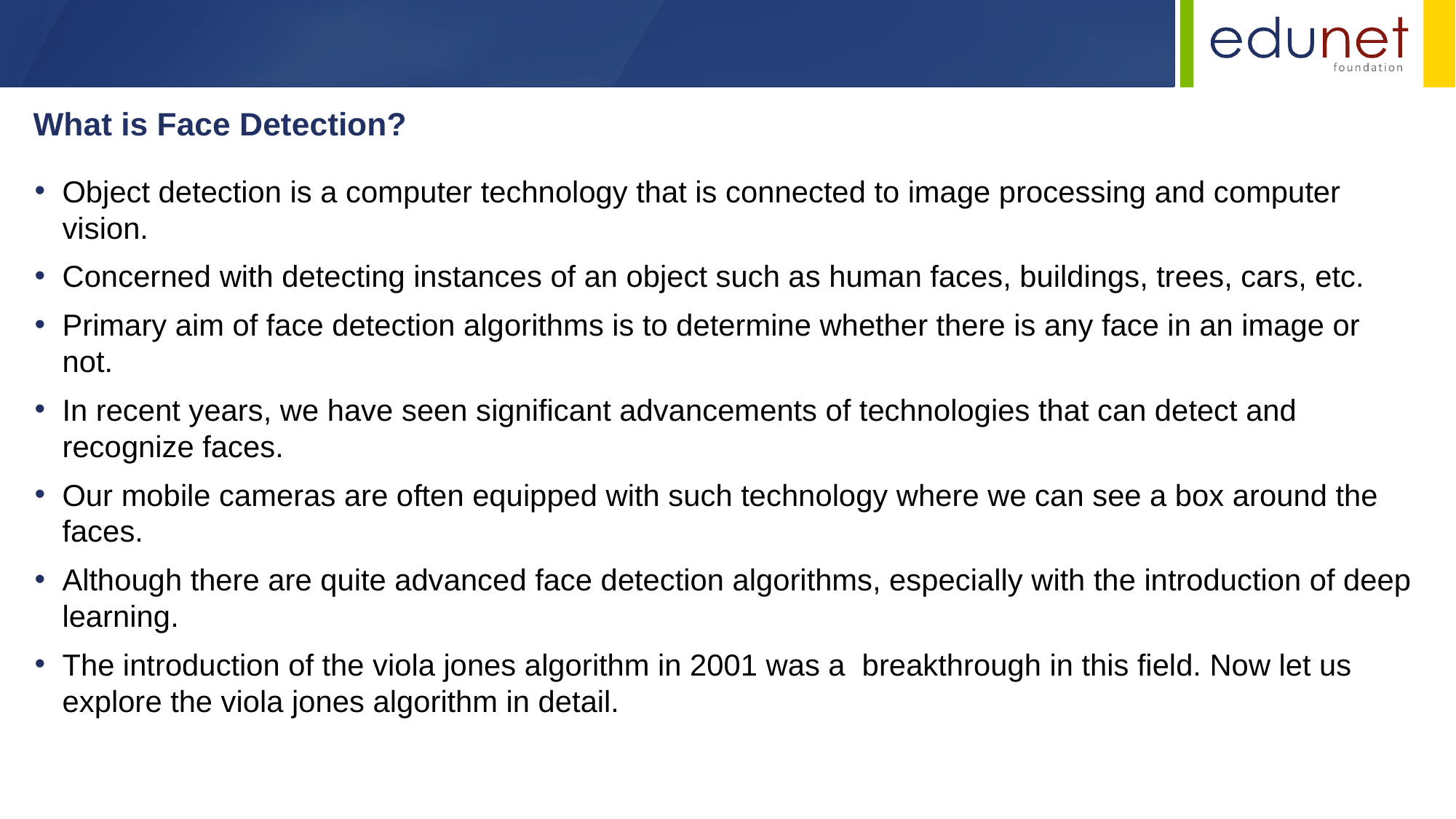

What is Face Detection?
Object detection is a computer technology that is connected to image processing and computer vision.
Concerned with detecting instances of an object such as human faces, buildings, trees, cars, etc.
Primary aim of face detection algorithms is to determine whether there is any face in an image or not.
In recent years, we have seen significant advancements of technologies that can detect and recognize faces.
Our mobile cameras are often equipped with such technology where we can see a box around the faces.
Although there are quite advanced face detection algorithms, especially with the introduction of deep learning.
The introduction of the viola jones algorithm in 2001 was a  breakthrough in this field. Now let us explore the viola jones algorithm in detail.